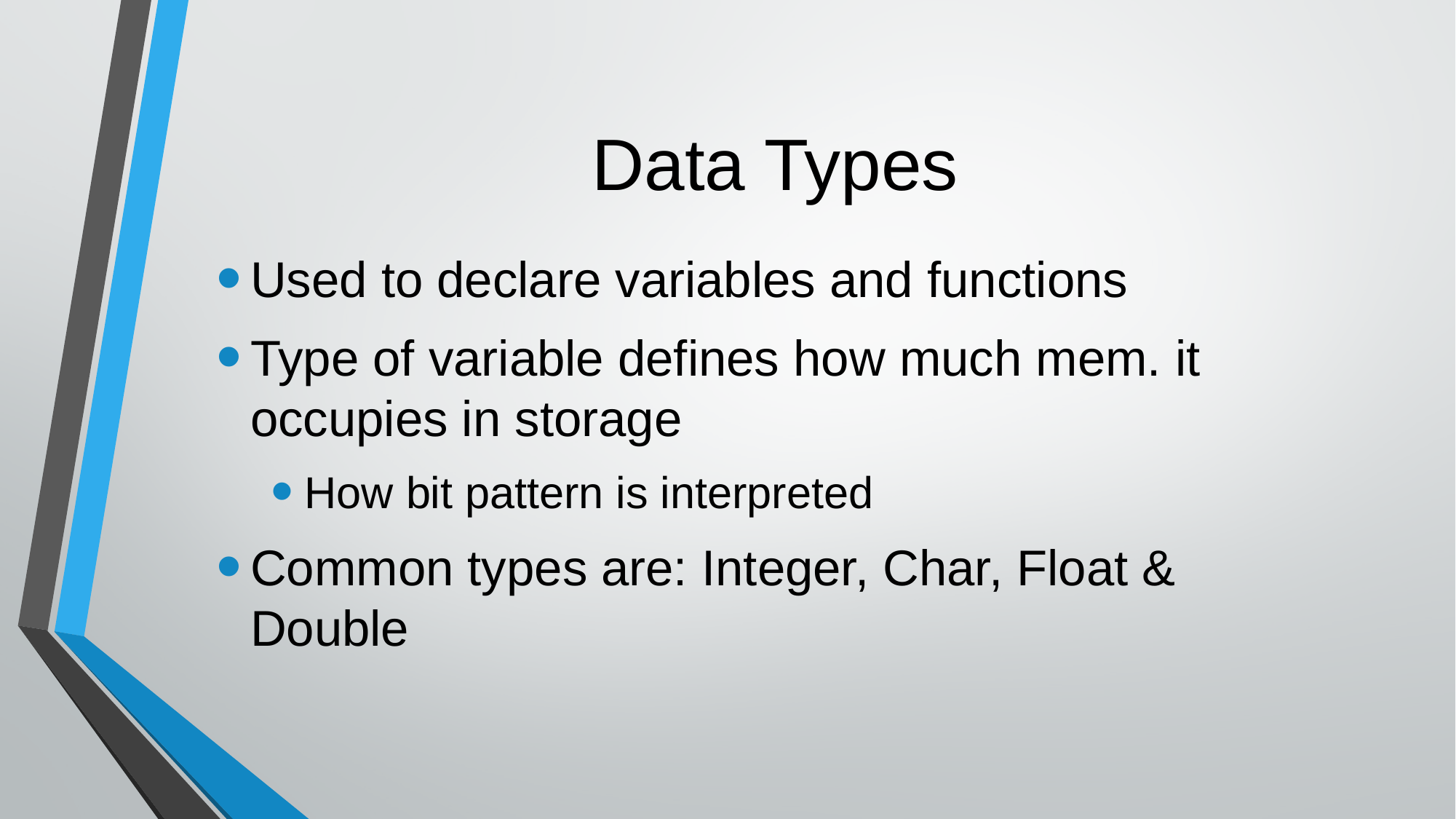

# Data Types
Used to declare variables and functions
Type of variable defines how much mem. it occupies in storage
How bit pattern is interpreted
Common types are: Integer, Char, Float & Double